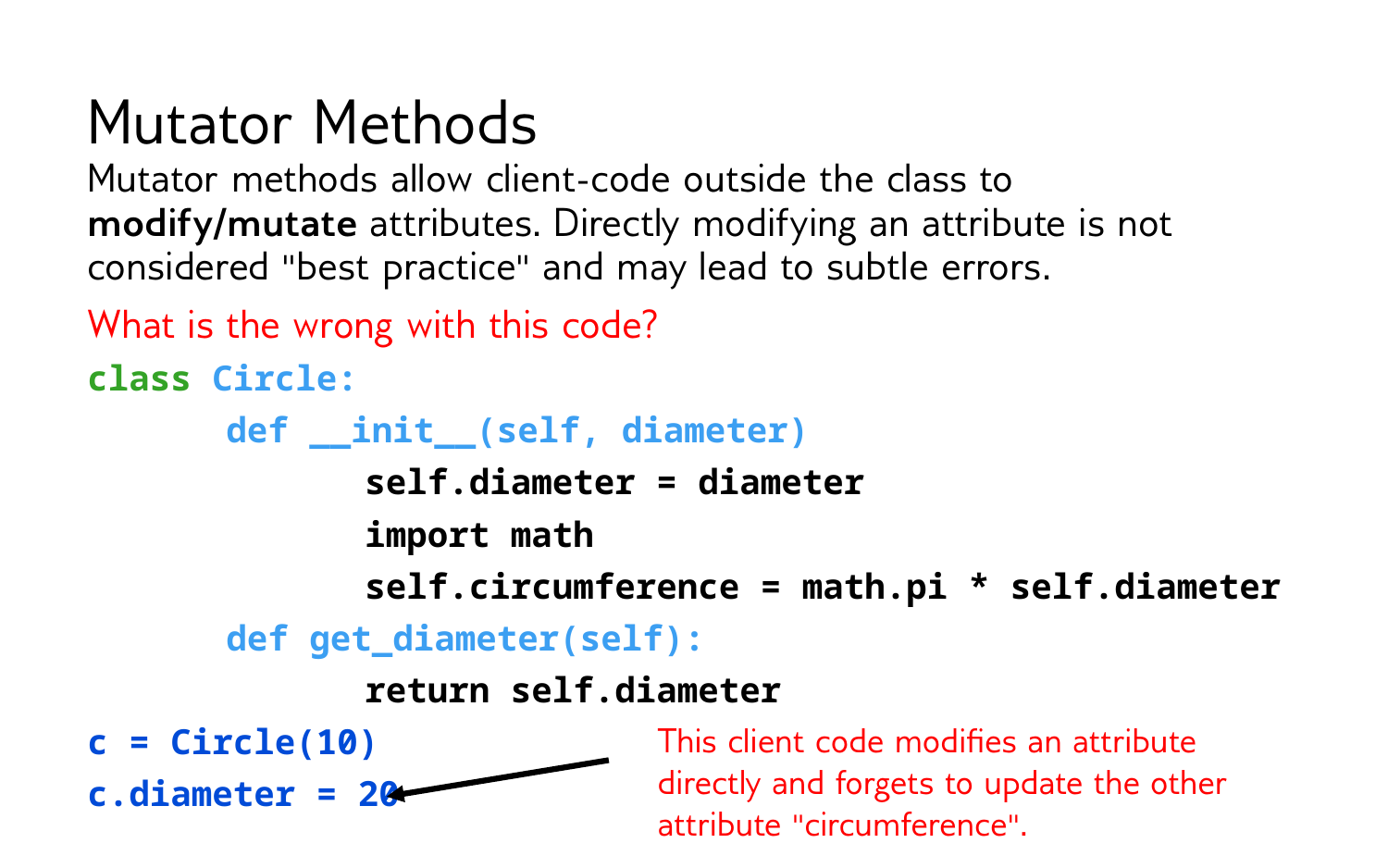

# Mutator Methods
Mutator methods allow client-code outside the class to modify/mutate attributes. Directly modifying an attribute is not considered "best practice" and may lead to subtle errors.
What is the wrong with this code?
class Circle:
	def __init__(self, diameter)
		self.diameter = diameter
		import math
		self.circumference = math.pi * self.diameter
	def get_diameter(self):
		return self.diameter
c = Circle(10)
c.diameter = 20
This client code modifies an attribute directly and forgets to update the other attribute "circumference".